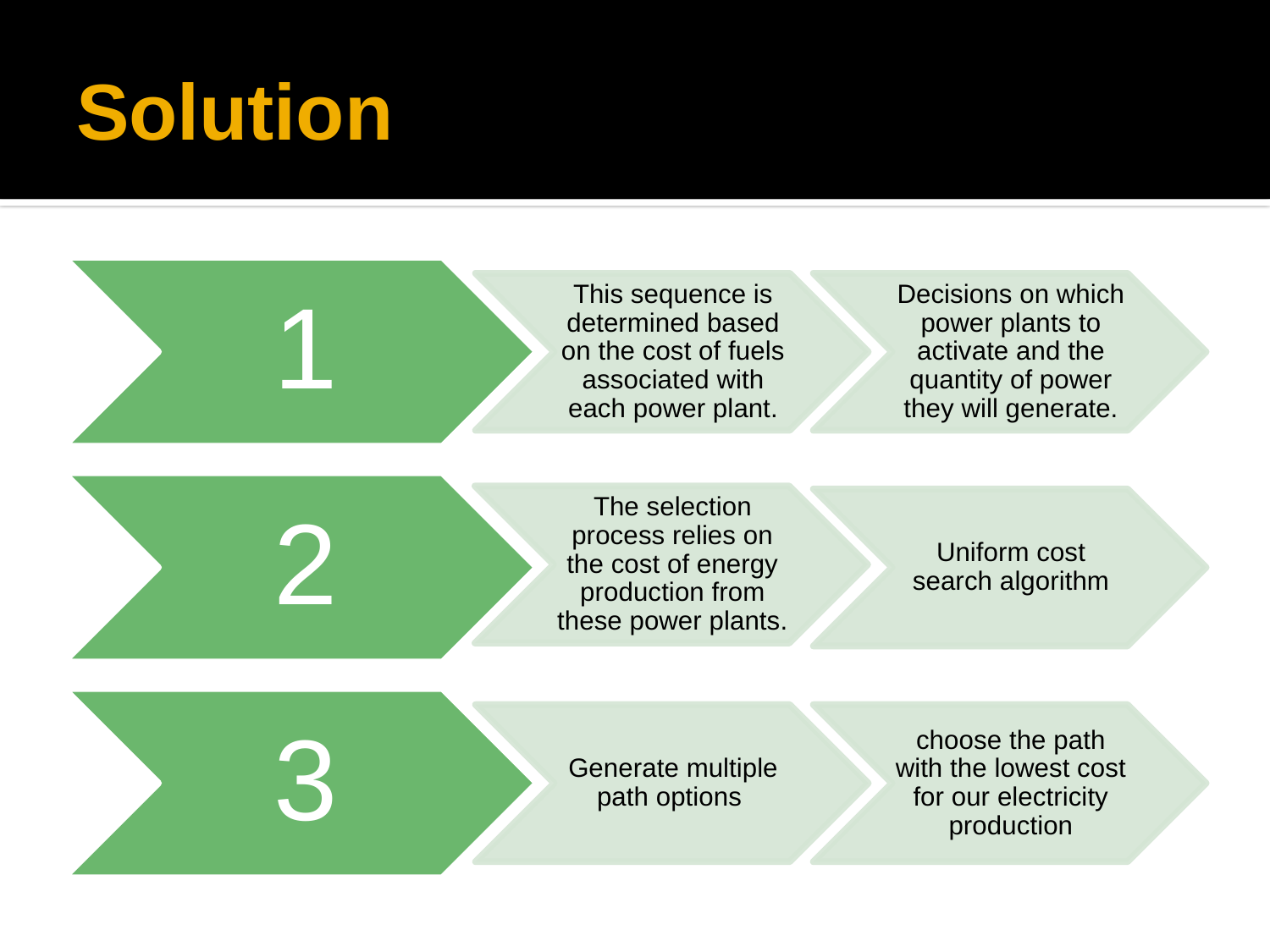

# Solution
1
This sequence is determined based on the cost of fuels associated with each power plant.
Decisions on which power plants to activate and the quantity of power they will generate.
2
The selection process relies on the cost of energy production from these power plants.
Uniform cost search algorithm
3
Generate multiple path options
choose the path with the lowest cost for our electricity production